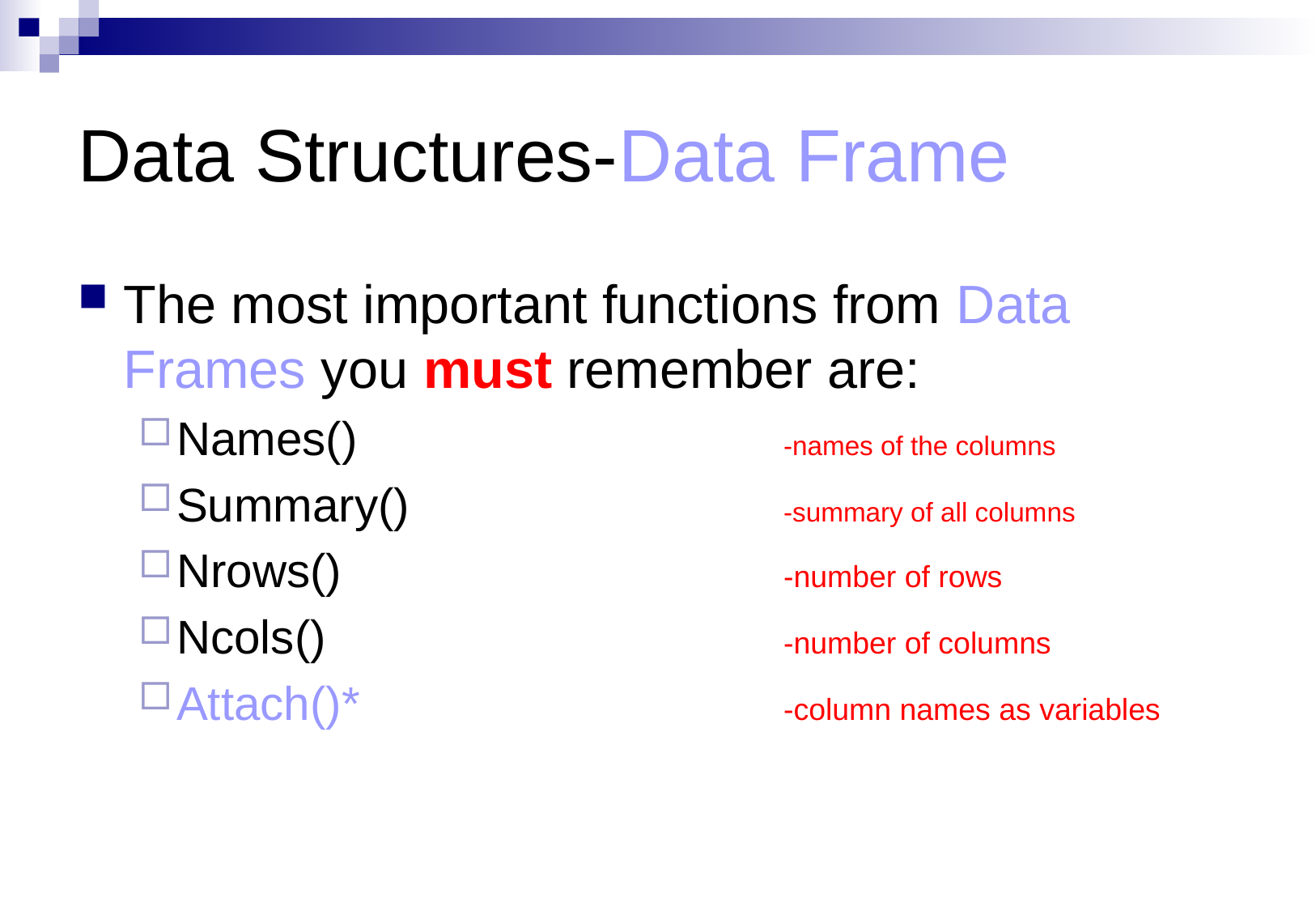

# Data Structures-Data Frame
The most important functions from Data Frames you must remember are:
Names()				-names of the columns
Summary()				-summary of all columns
Nrows()				-number of rows
Ncols()				-number of columns
Attach()*				-column names as variables